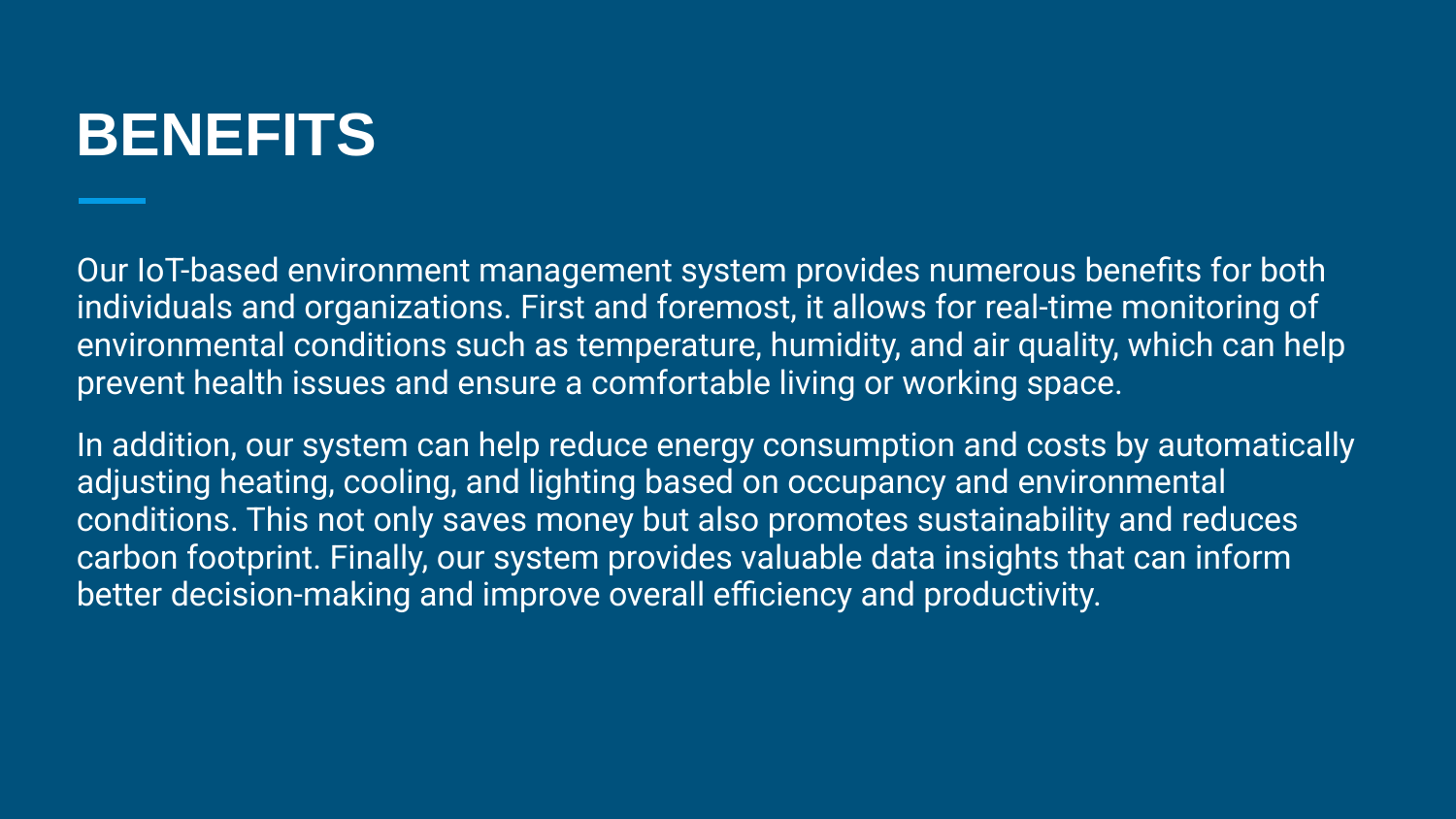

# BENEFITS
Our IoT-based environment management system provides numerous benefits for both individuals and organizations. First and foremost, it allows for real-time monitoring of environmental conditions such as temperature, humidity, and air quality, which can help prevent health issues and ensure a comfortable living or working space.
In addition, our system can help reduce energy consumption and costs by automatically adjusting heating, cooling, and lighting based on occupancy and environmental conditions. This not only saves money but also promotes sustainability and reduces carbon footprint. Finally, our system provides valuable data insights that can inform better decision-making and improve overall efficiency and productivity.